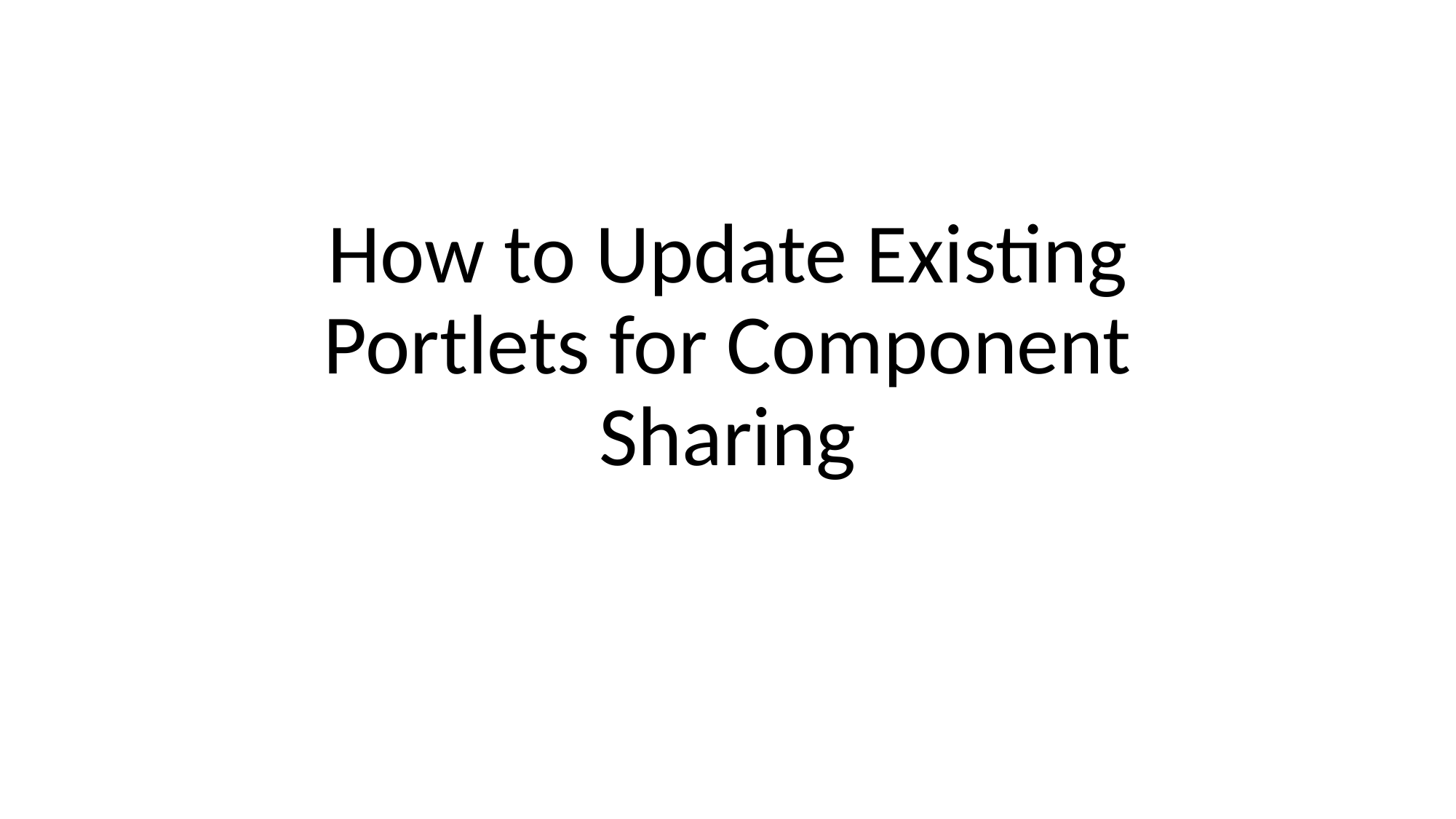

# How to Update Existing Portlets for Component Sharing